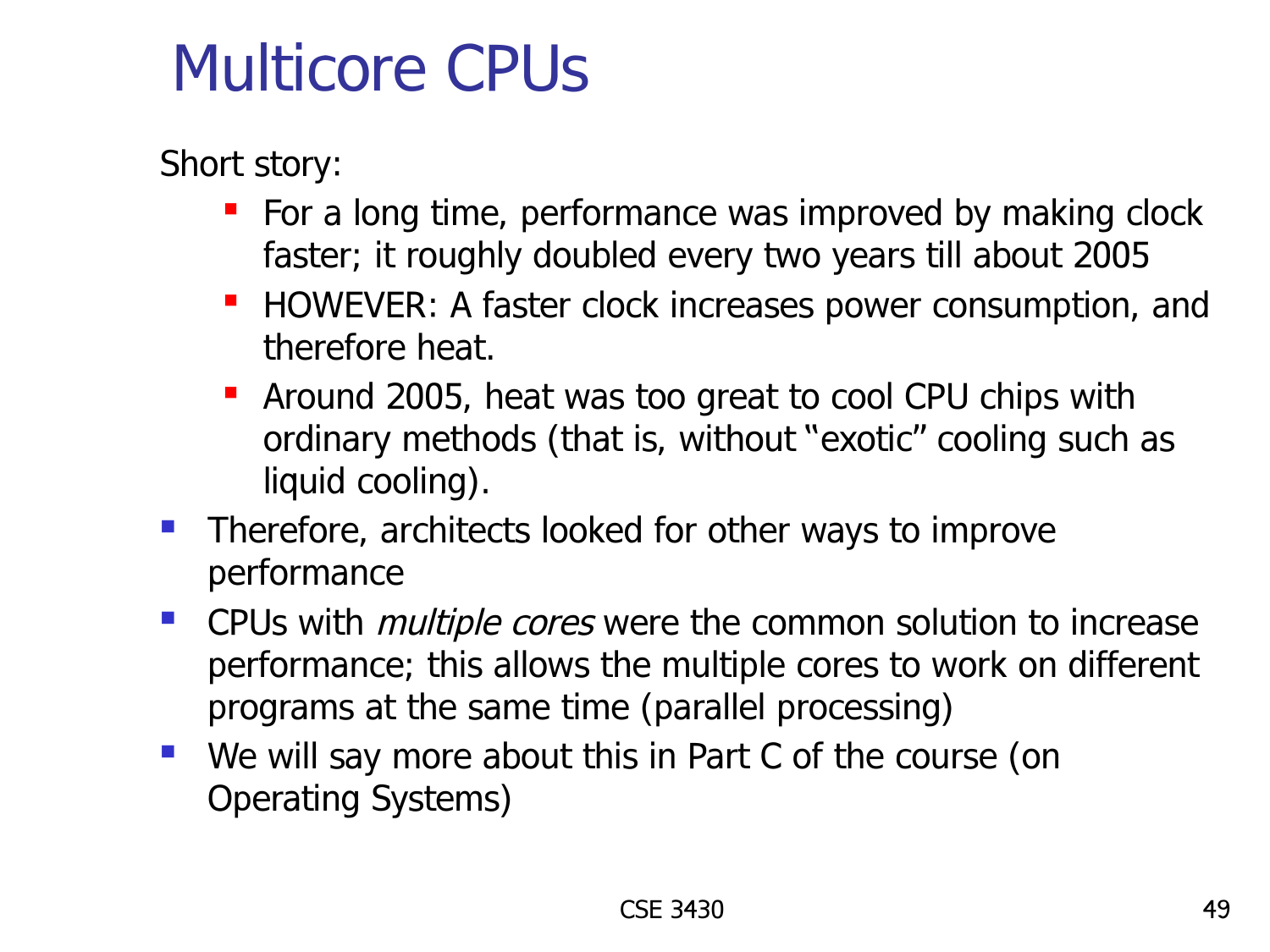

# Multicore CPUs
Short story:
For a long time, performance was improved by making clock faster; it roughly doubled every two years till about 2005
HOWEVER: A faster clock increases power consumption, and therefore heat.
Around 2005, heat was too great to cool CPU chips with ordinary methods (that is, without “exotic” cooling such as liquid cooling).
Therefore, architects looked for other ways to improve performance
CPUs with multiple cores were the common solution to increase performance; this allows the multiple cores to work on different programs at the same time (parallel processing)
We will say more about this in Part C of the course (on Operating Systems)
CSE 3430
49